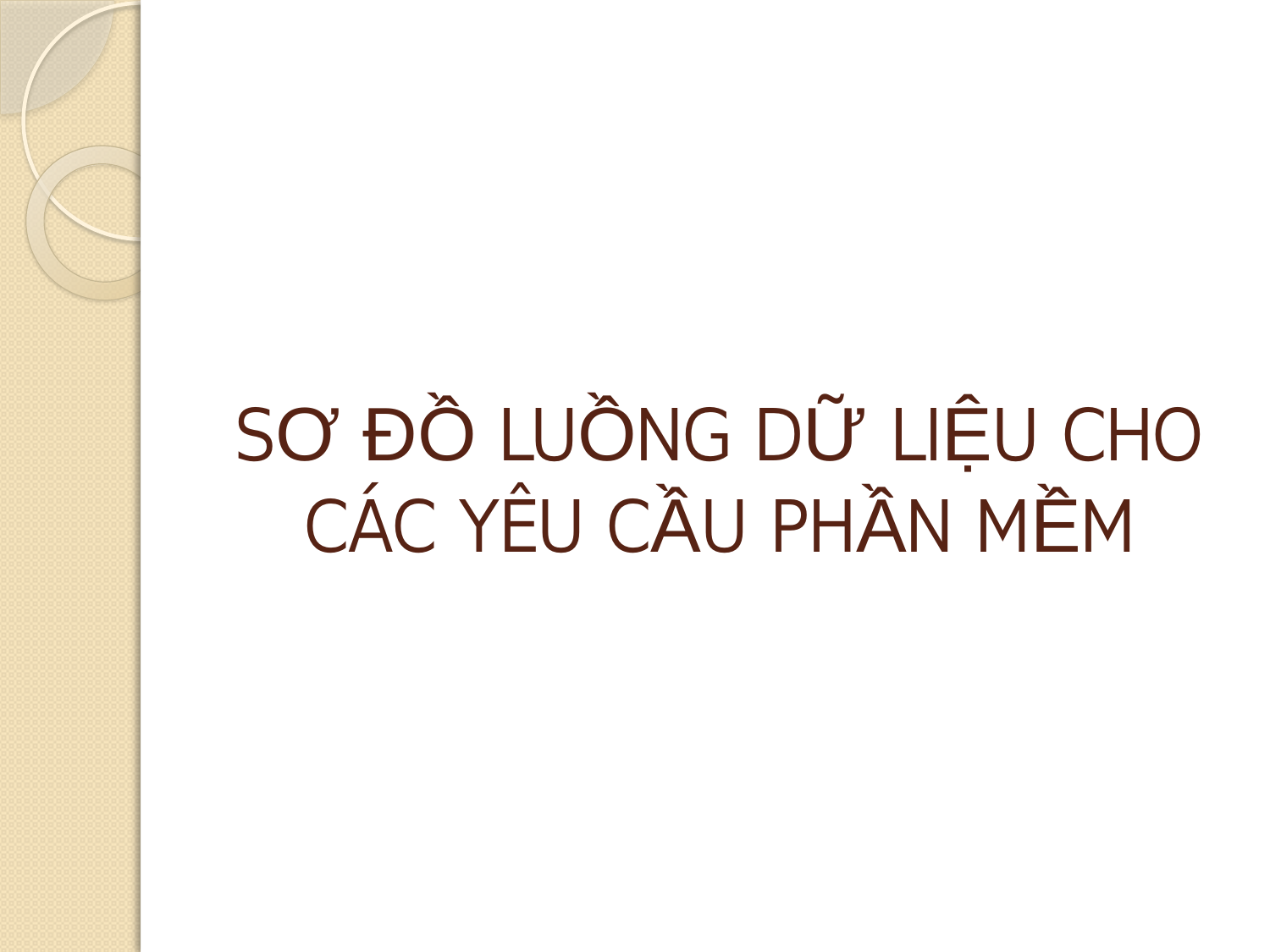

# SƠ ĐỒ LUỒNG DỮ LIỆU CHO CÁC YÊU CẦU PHẦN MỀM